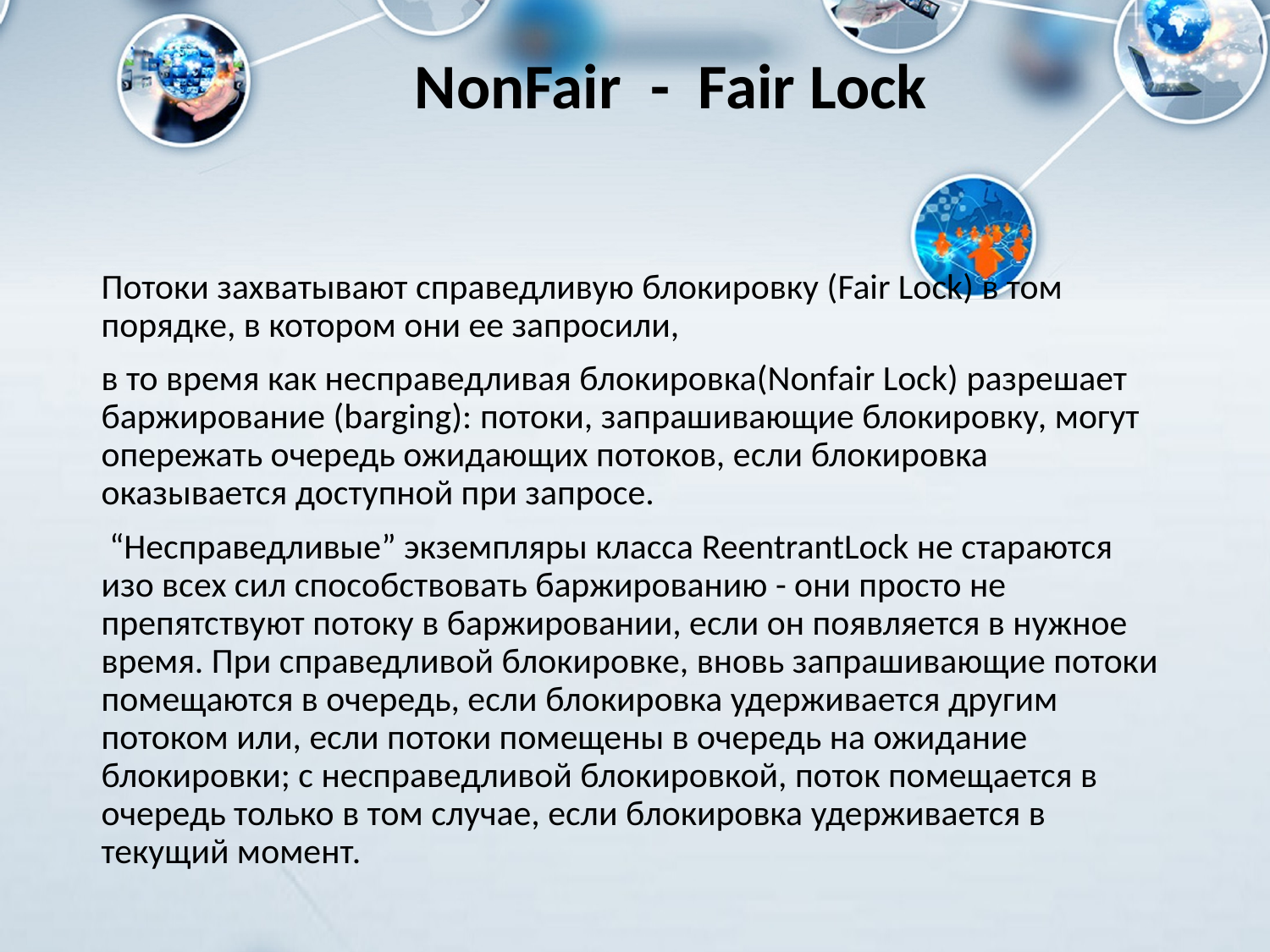

NonFair  -  Fair Lock

Потоки захватывают справедливую блокировку (Fair Lock) в том порядке, в котором они ее запросили,
в то время как несправедливая блокировка(Nonfair Lock) разрешает баржирование (barging): потоки, запрашивающие блокировку, могут опережать очередь ожидающих потоков, если блокировка оказывается доступной при запросе.
 “Несправедливые” экземпляры класса ReentrantLock не стараются изо всех сил способствовать баржированию - они просто не препятствуют потоку в баржировании, если он появляется в нужное время. При справедливой блокировке, вновь запрашивающие потоки помещаются в очередь, если блокировка удерживается другим потоком или, если потоки помещены в очередь на ожидание блокировки; с несправедливой блокировкой, поток помещается в очередь только в том случае, если блокировка удерживается в текущий момент.